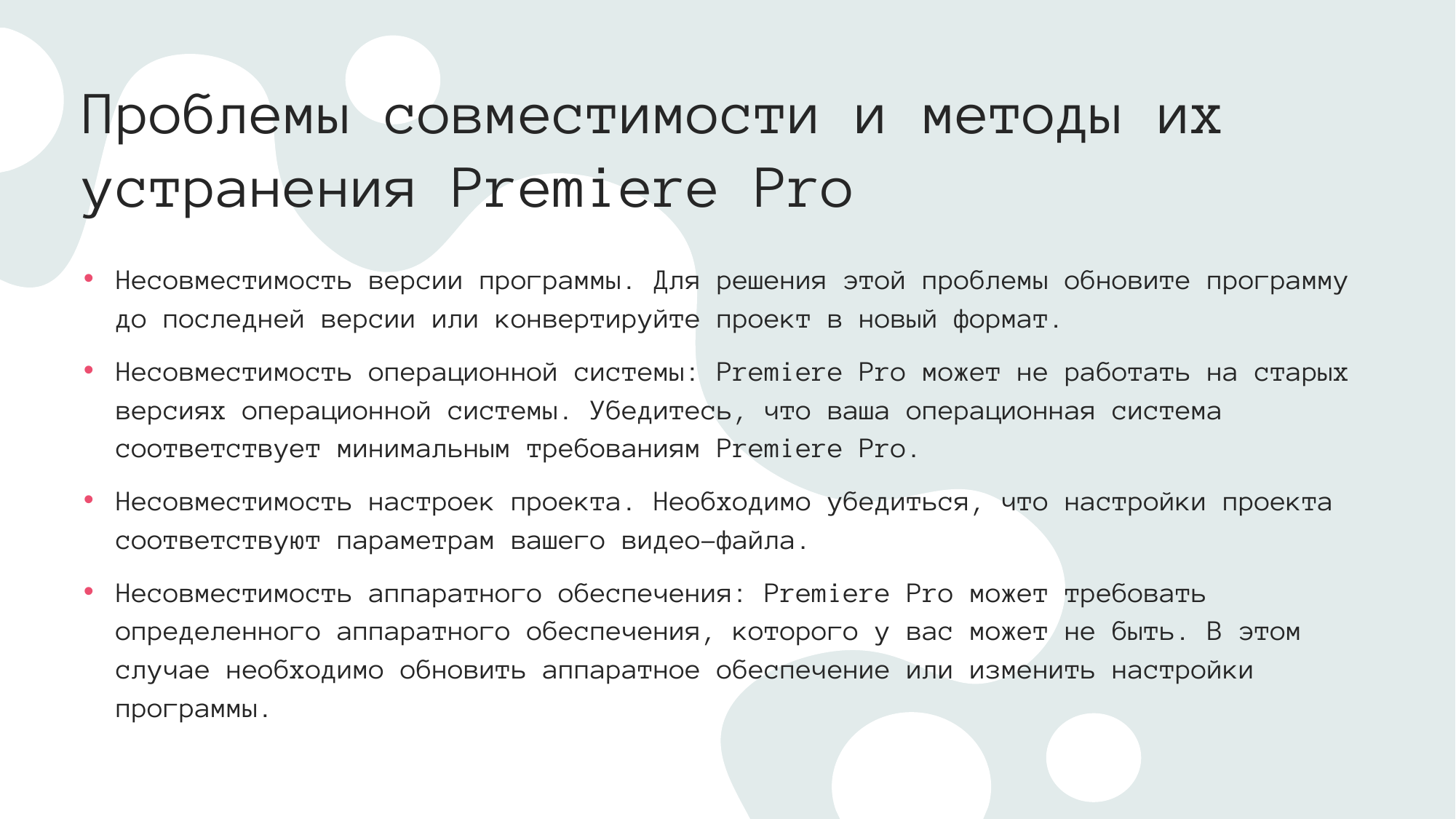

# Проблемы совместимости и методы их устранения Premiere Pro
Несовместимость версии программы. Для решения этой проблемы обновите программу до последней версии или конвертируйте проект в новый формат.
Несовместимость операционной системы: Premiere Pro может не работать на старых версиях операционной системы. Убедитесь, что ваша операционная система соответствует минимальным требованиям Premiere Pro.
Несовместимость настроек проекта. Необходимо убедиться, что настройки проекта соответствуют параметрам вашего видео-файла.
Несовместимость аппаратного обеспечения: Premiere Pro может требовать определенного аппаратного обеспечения, которого у вас может не быть. В этом случае необходимо обновить аппаратное обеспечение или изменить настройки программы.